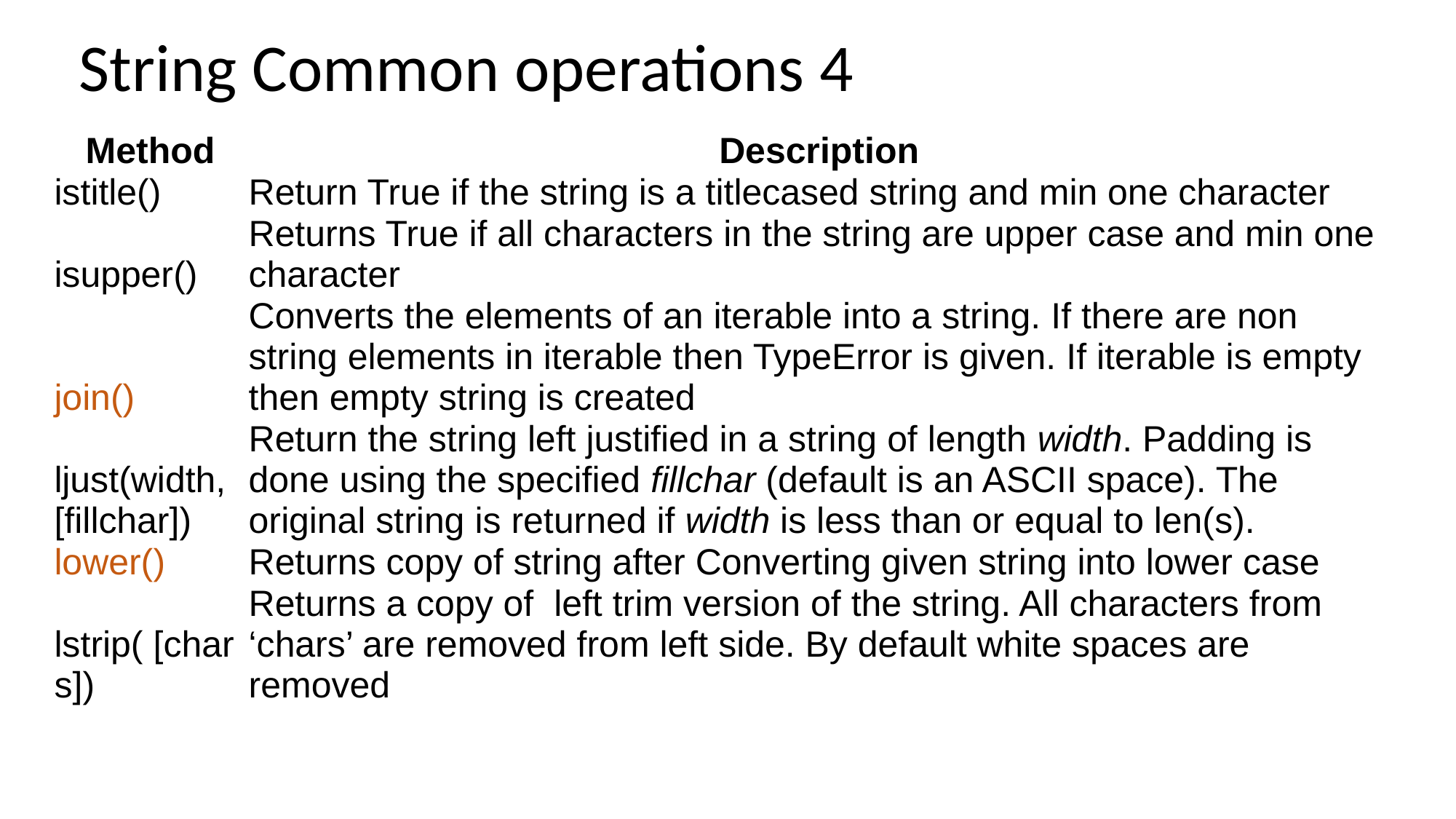

# String Common operations 4
| Method | Description |
| --- | --- |
| istitle() | Return True if the string is a titlecased string and min one character |
| isupper() | Returns True if all characters in the string are upper case and min one character |
| join() | Converts the elements of an iterable into a string. If there are non string elements in iterable then TypeError is given. If iterable is empty then empty string is created |
| ljust(width, [fillchar]) | Return the string left justified in a string of length width. Padding is done using the specified fillchar (default is an ASCII space). The original string is returned if width is less than or equal to len(s). |
| lower() | Returns copy of string after Converting given string into lower case |
| lstrip( [chars]) | Returns a copy of left trim version of the string. All characters from ‘chars’ are removed from left side. By default white spaces are removed |